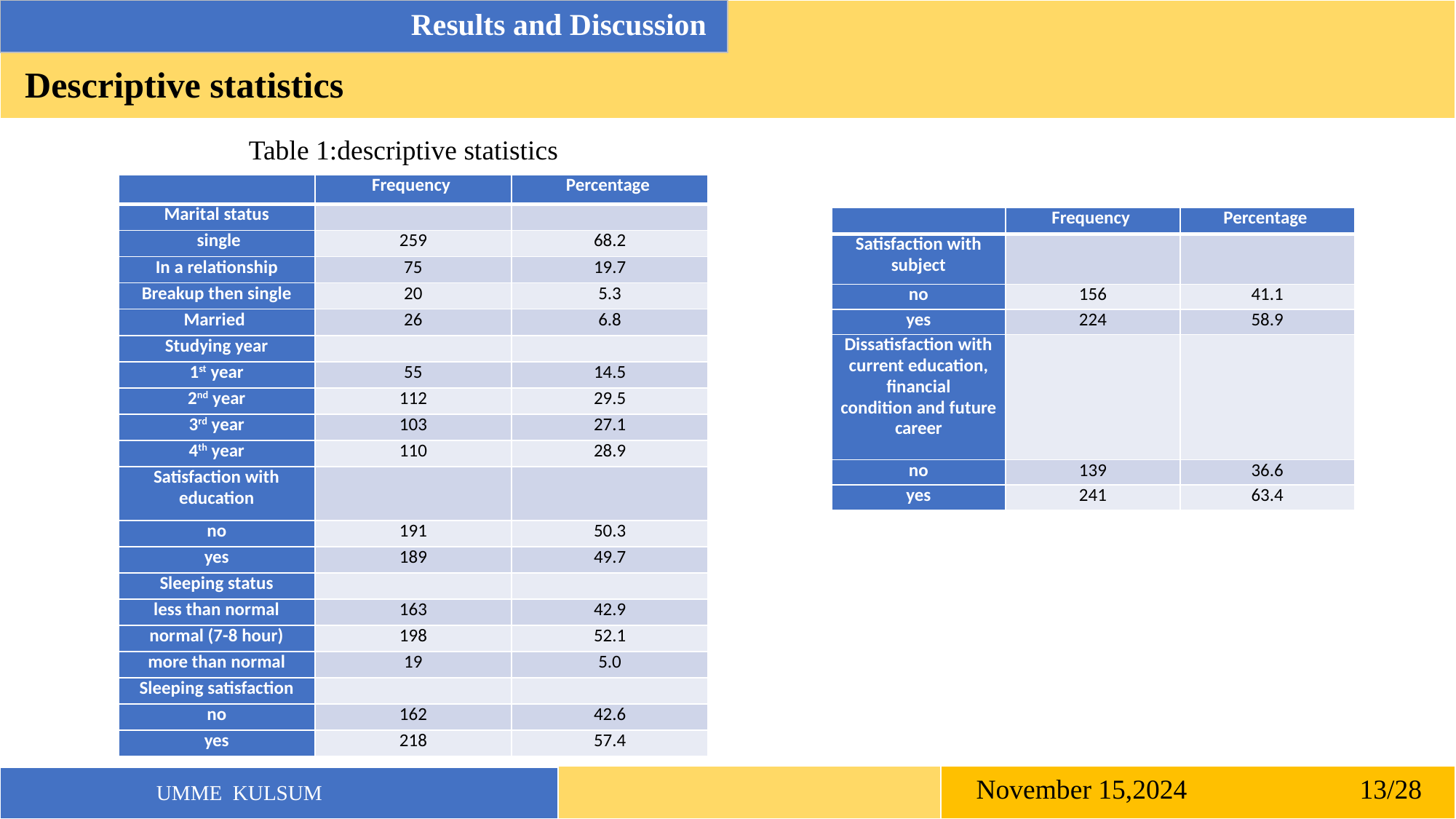

Results and Discussion

Descriptive statistics
Table 1:descriptive statistics
|  | Frequency | Percentage |
| --- | --- | --- |
| Marital status |  |  |
| single | 259 | 68.2 |
| In a relationship | 75 | 19.7 |
| Breakup then single | 20 | 5.3 |
| Married | 26 | 6.8 |
| Studying year |  |  |
| 1st year | 55 | 14.5 |
| 2nd year | 112 | 29.5 |
| 3rd year | 103 | 27.1 |
| 4th year | 110 | 28.9 |
| Satisfaction with education |  |  |
| no | 191 | 50.3 |
| yes | 189 | 49.7 |
| Sleeping status |  |  |
| less than normal | 163 | 42.9 |
| normal (7-8 hour) | 198 | 52.1 |
| more than normal | 19 | 5.0 |
| Sleeping satisfaction |  |  |
| no | 162 | 42.6 |
| yes | 218 | 57.4 |

|  | Frequency | Percentage |
| --- | --- | --- |
| Satisfaction with subject |  |  |
| no | 156 | 41.1 |
| yes | 224 | 58.9 |
| Dissatisfaction with current education, financial condition and future career |  |  |
| no | 139 | 36.6 |
| yes | 241 | 63.4 |

 November 15,2024                         13/28

UMME  KULSUM